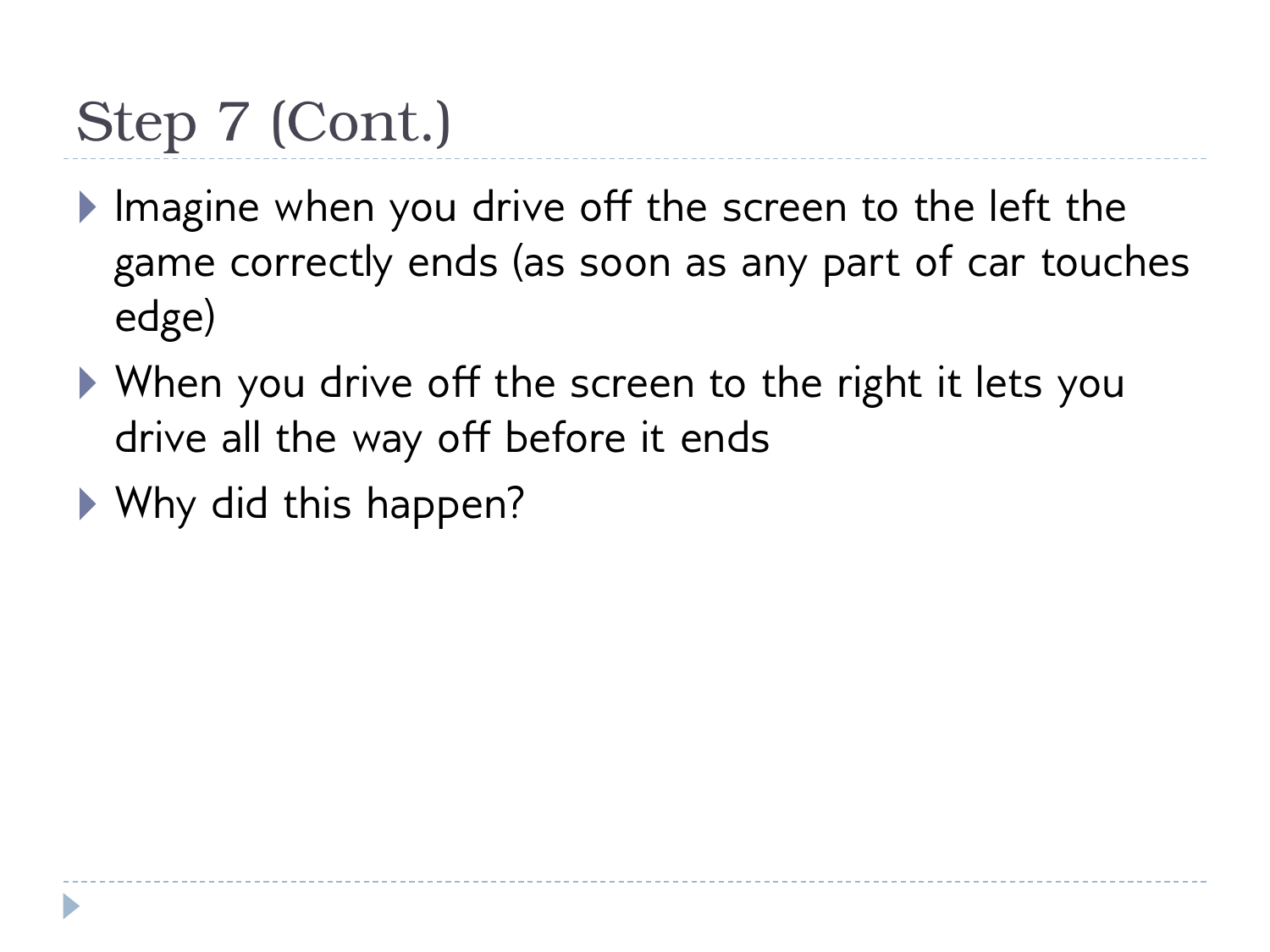

# Step 7 (Cont.)
Imagine when you drive off the screen to the left the game correctly ends (as soon as any part of car touches edge)
When you drive off the screen to the right it lets you drive all the way off before it ends
Why did this happen?